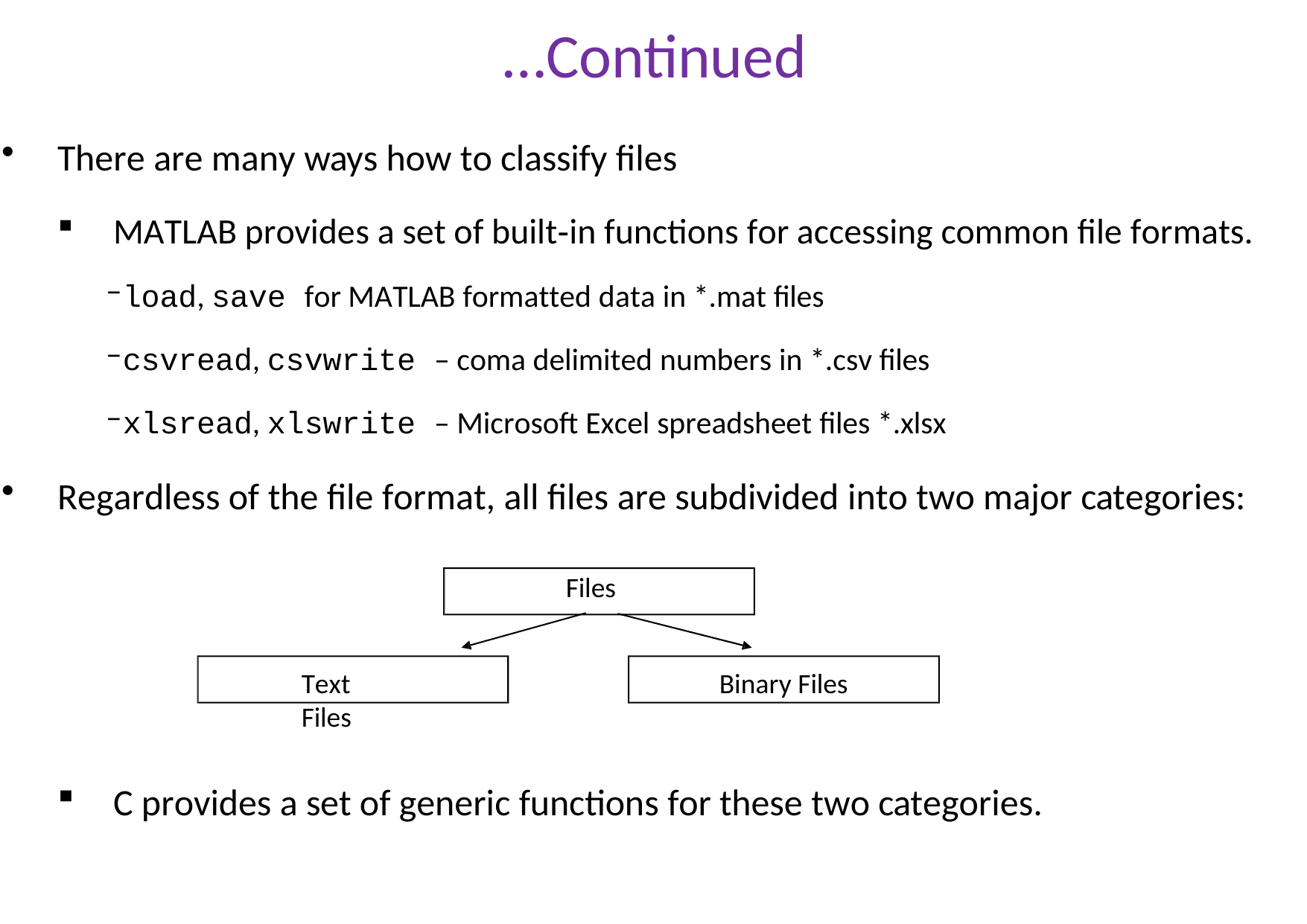

# …Continued
There are many ways how to classify files
MATLAB provides a set of built‐in functions for accessing common file formats.
load, save for MATLAB formatted data in *.mat files
csvread, csvwrite – coma delimited numbers in *.csv files
xlsread, xlswrite – Microsoft Excel spreadsheet files *.xlsx
Regardless of the file format, all files are subdivided into two major categories:
Files

Text Files
Binary Files
C provides a set of generic functions for these two categories.